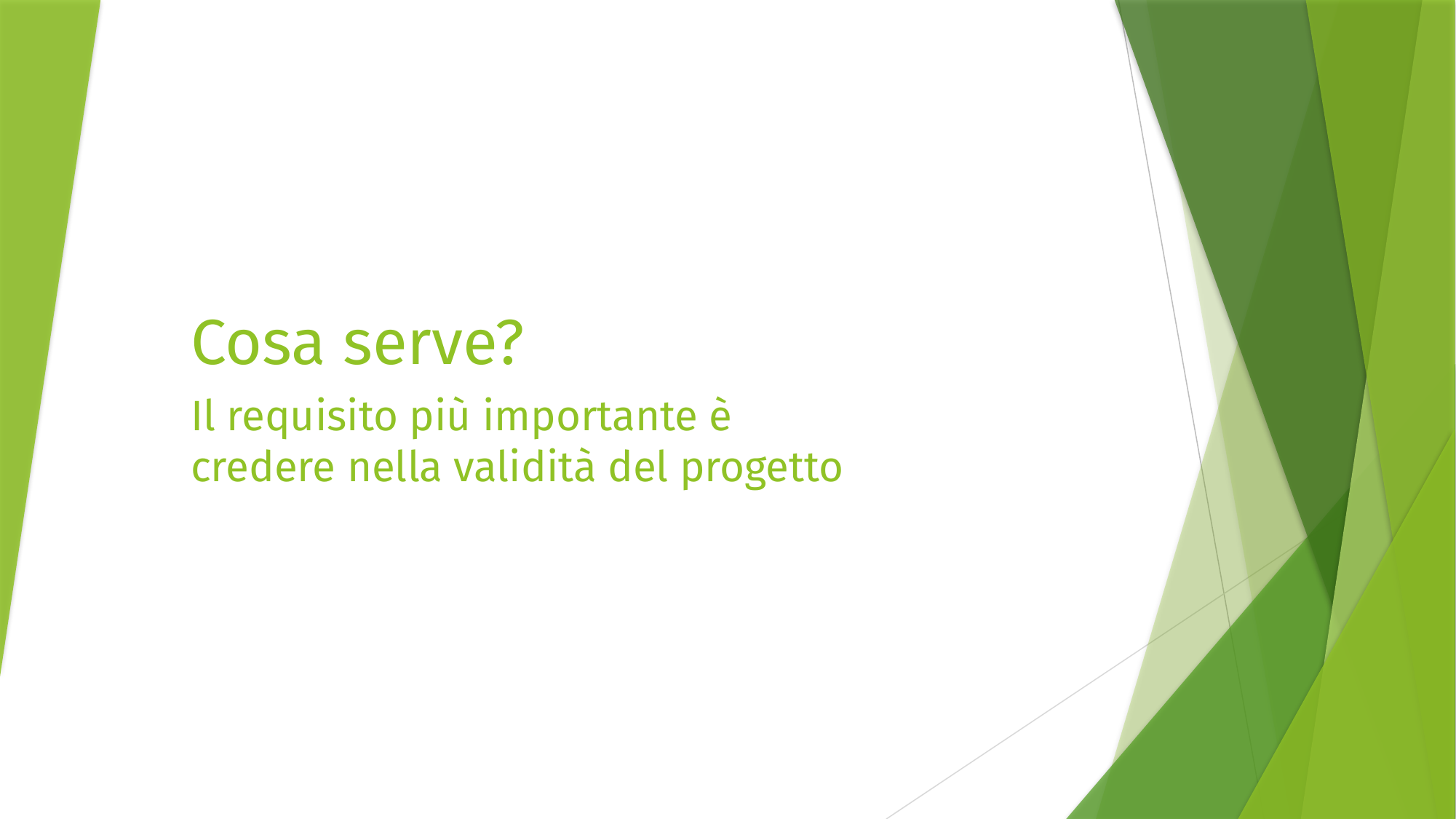

# Cosa serve?
Il requisito più importante è
credere nella validità del progetto